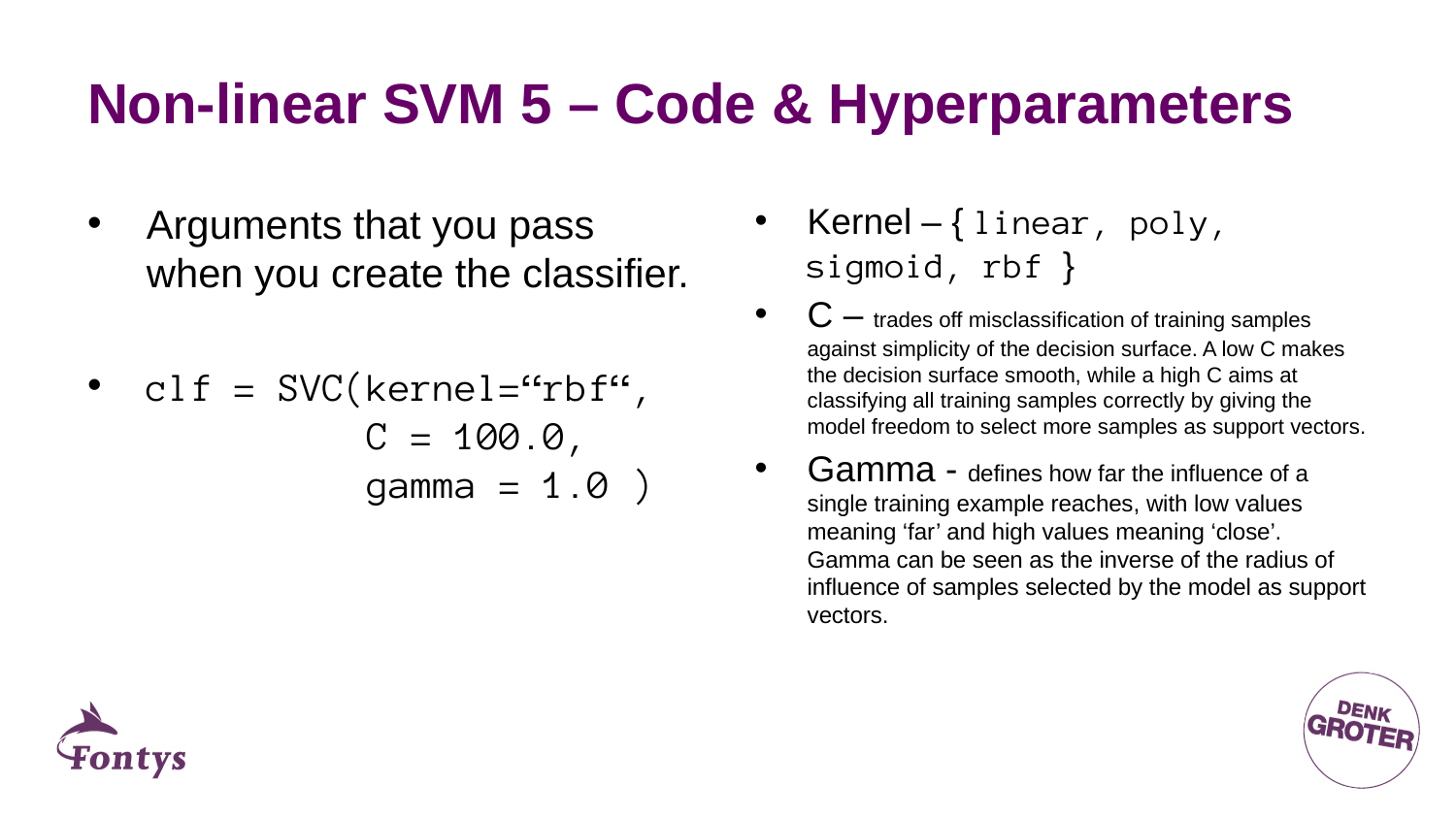

# Non-linear SVM 5 – Code & Hyperparameters
Kernel – { linear, poly, sigmoid, rbf }
C – trades off misclassification of training samples against simplicity of the decision surface. A low C makes the decision surface smooth, while a high C aims at classifying all training samples correctly by giving the model freedom to select more samples as support vectors.
Gamma - defines how far the influence of a single training example reaches, with low values meaning ‘far’ and high values meaning ‘close’. Gamma can be seen as the inverse of the radius of influence of samples selected by the model as support vectors.
Arguments that you pass when you create the classifier.

clf = SVC(kernel=“rbf“,
          C = 100.0,
          gamma = 1.0 )